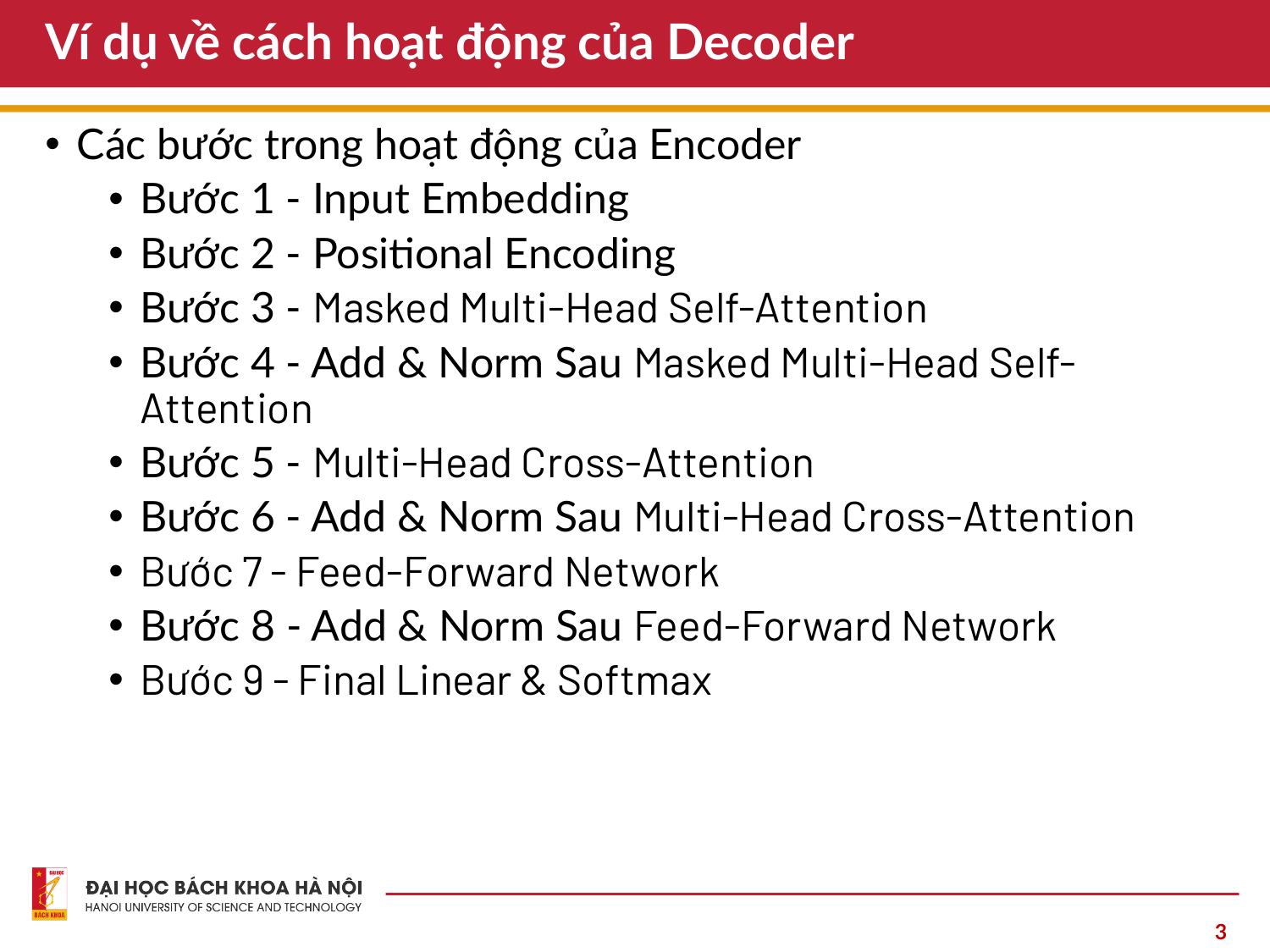

# Ví dụ về cách hoạt động của Decoder
Các bước trong hoạt động của Encoder
Bước 1 - Input Embedding
Bước 2 - Positional Encoding
Bước 3 - Masked Multi-Head Self-Attention
Bước 4 - Add & Norm Sau Masked Multi-Head Self-Attention
Bước 5 - Multi-Head Cross-Attention
Bước 6 - Add & Norm Sau Multi-Head Cross-Attention
Bước 7 - Feed-Forward Network
Bước 8 - Add & Norm Sau Feed-Forward Network
Bước 9 - Final Linear & Softmax

3